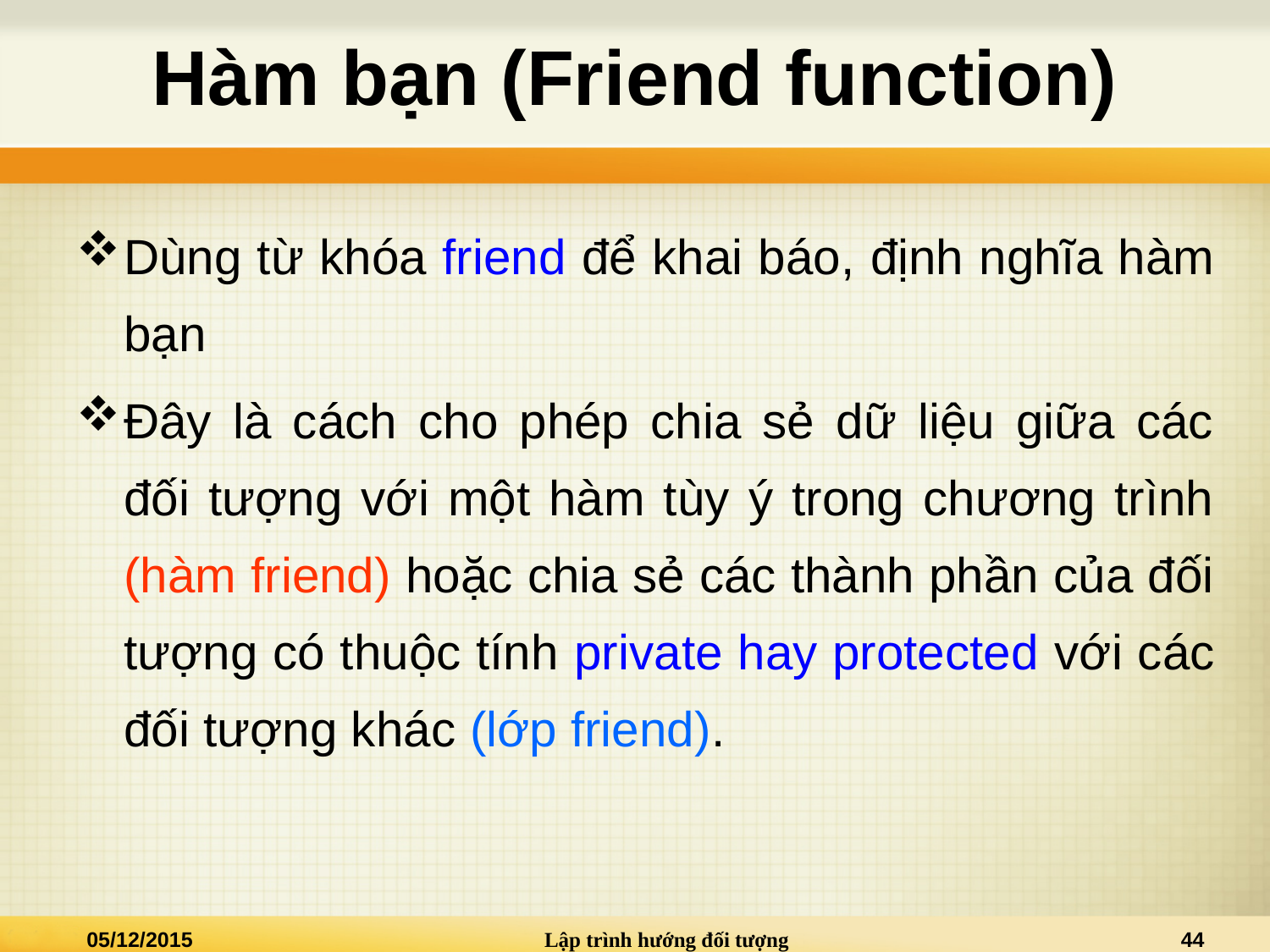

# Hàm bạn (Friend function)
Dùng từ khóa friend để khai báo, định nghĩa hàm bạn
Đây là cách cho phép chia sẻ dữ liệu giữa các đối tượng với một hàm tùy ý trong chương trình (hàm friend) hoặc chia sẻ các thành phần của đối tượng có thuộc tính private hay protected với các đối tượng khác (lớp friend).
05/12/2015
Lập trình hướng đối tượng
44